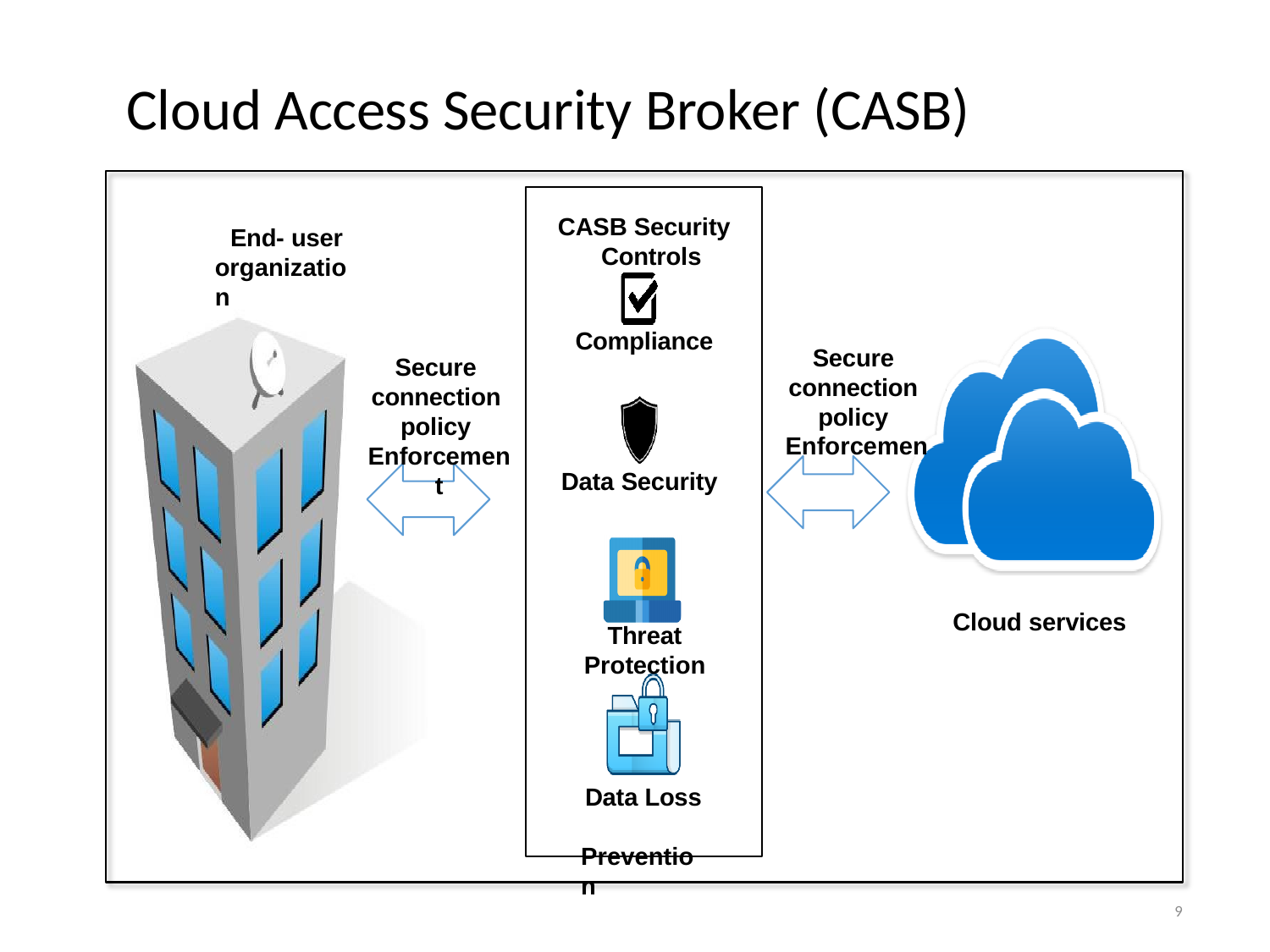

# Cloud Access Security Broker (CASB)

CASB Security  Controls
End- user  organization

Compliance

Secure  connection  policy  Enforcement
Secure  connection  policy  Enforcement

Data Security
Cloud services
Threat
Protection
Data Loss  Prevention
9